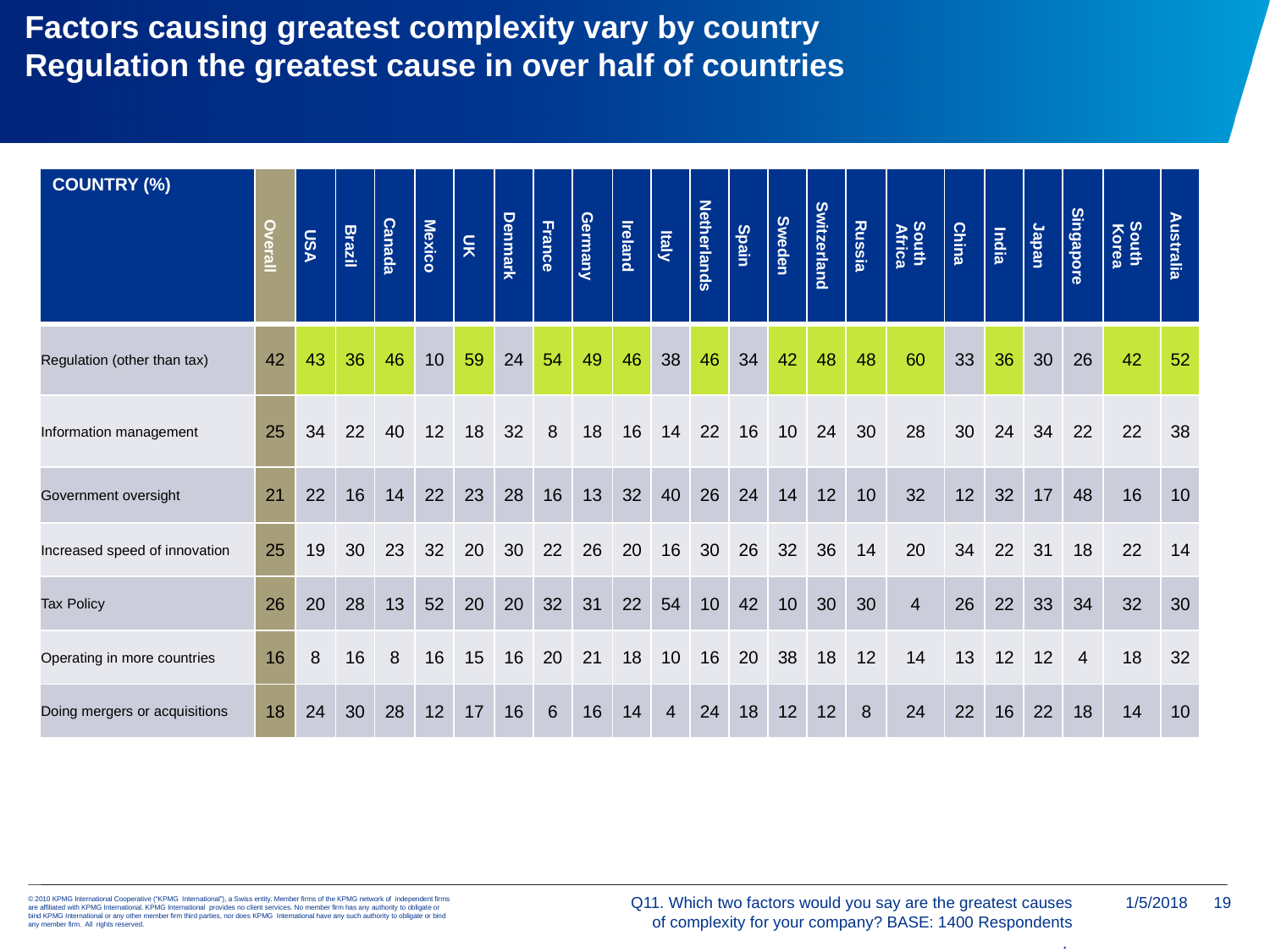

Factors causing greatest complexity vary by country
Regulation the greatest cause in over half of countries

| COUNTRY (%) | Overall | USA | Brazil | Canada | Mexico | UK | Denmark | France | Germany | Ireland | Italy | Netherlands | Spain | Sweden | Switzerland | Russia | South Africa | China | India | Japan | Singapore | South Korea | Australia |
| --- | --- | --- | --- | --- | --- | --- | --- | --- | --- | --- | --- | --- | --- | --- | --- | --- | --- | --- | --- | --- | --- | --- | --- |
| Regulation (other than tax) | 42 | 43 | 36 | 46 | 10 | 59 | 24 | 54 | 49 | 46 | 38 | 46 | 34 | 42 | 48 | 48 | 60 | 33 | 36 | 30 | 26 | 42 | 52 |
| Information management | 25 | 34 | 22 | 40 | 12 | 18 | 32 | 8 | 18 | 16 | 14 | 22 | 16 | 10 | 24 | 30 | 28 | 30 | 24 | 34 | 22 | 22 | 38 |
| Government oversight | 21 | 22 | 16 | 14 | 22 | 23 | 28 | 16 | 13 | 32 | 40 | 26 | 24 | 14 | 12 | 10 | 32 | 12 | 32 | 17 | 48 | 16 | 10 |
| Increased speed of innovation | 25 | 19 | 30 | 23 | 32 | 20 | 30 | 22 | 26 | 20 | 16 | 30 | 26 | 32 | 36 | 14 | 20 | 34 | 22 | 31 | 18 | 22 | 14 |
| Tax Policy | 26 | 20 | 28 | 13 | 52 | 20 | 20 | 32 | 31 | 22 | 54 | 10 | 42 | 10 | 30 | 30 | 4 | 26 | 22 | 33 | 34 | 32 | 30 |
| Operating in more countries | 16 | 8 | 16 | 8 | 16 | 15 | 16 | 20 | 21 | 18 | 10 | 16 | 20 | 38 | 18 | 12 | 14 | 13 | 12 | 12 | 4 | 18 | 32 |
| Doing mergers or acquisitions | 18 | 24 | 30 | 28 | 12 | 17 | 16 | 6 | 16 | 14 | 4 | 24 | 18 | 12 | 12 | 8 | 24 | 22 | 16 | 22 | 18 | 14 | 10 |
Q11. Which two factors would you say are the greatest causes
 of complexity for your company? BASE: 1400 Respondents
.
1/5/2018
19